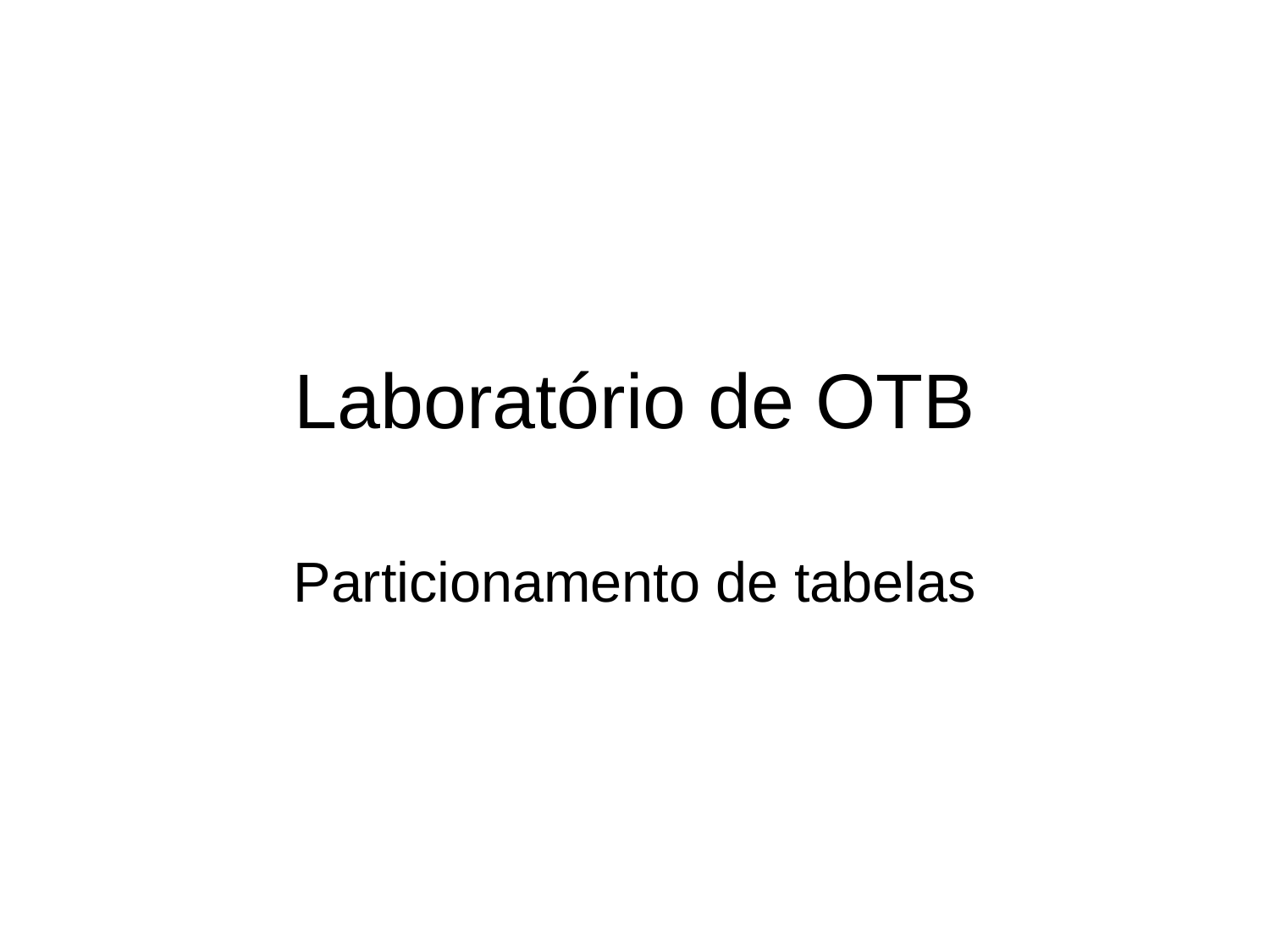

# Laboratório de OTB
Particionamento de tabelas